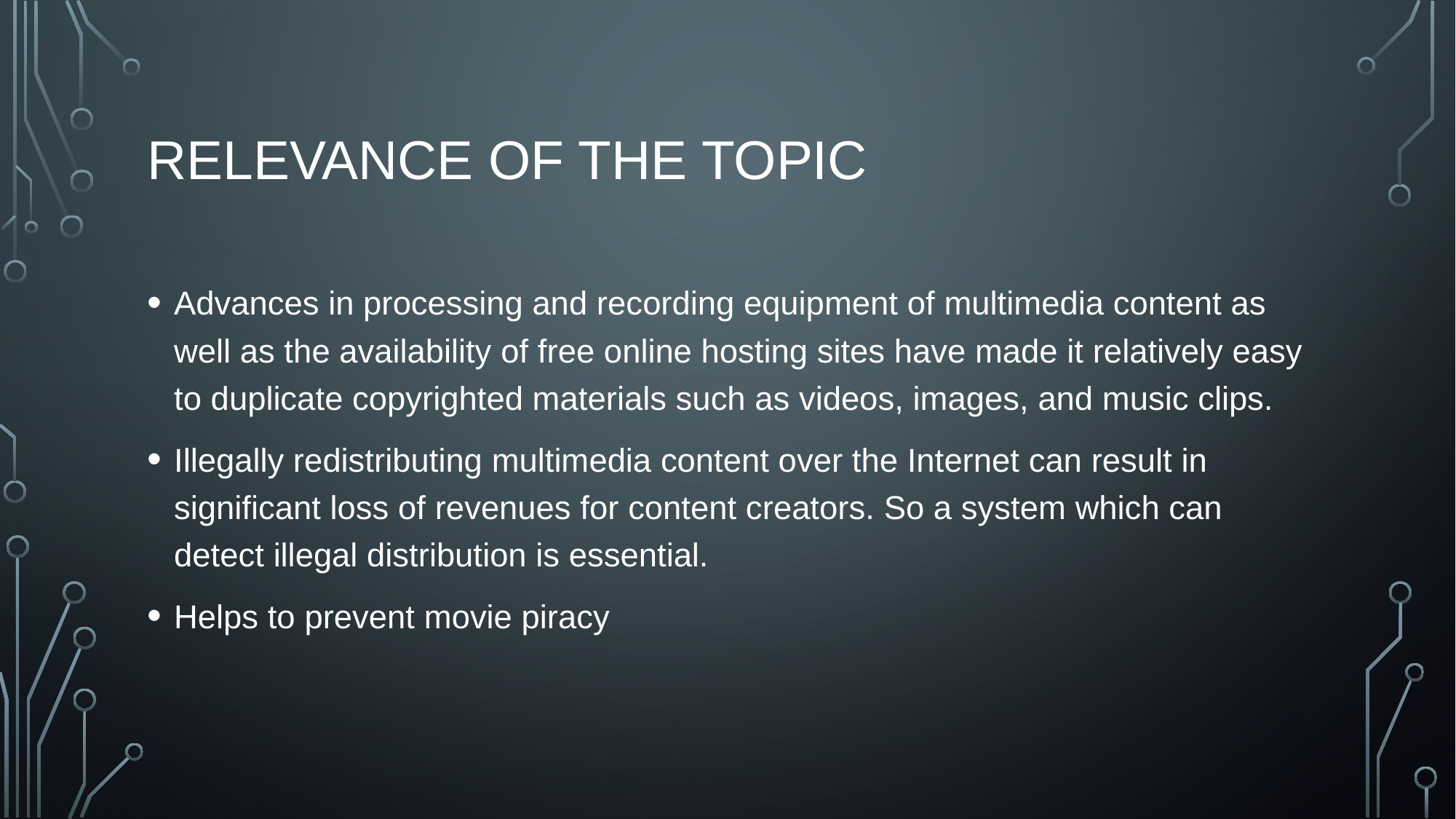

# Relevance of the topic
Advances in processing and recording equipment of multimedia content as well as the availability of free online hosting sites have made it relatively easy to duplicate copyrighted materials such as videos, images, and music clips.
Illegally redistributing multimedia content over the Internet can result in significant loss of revenues for content creators. So a system which can detect illegal distribution is essential.
Helps to prevent movie piracy